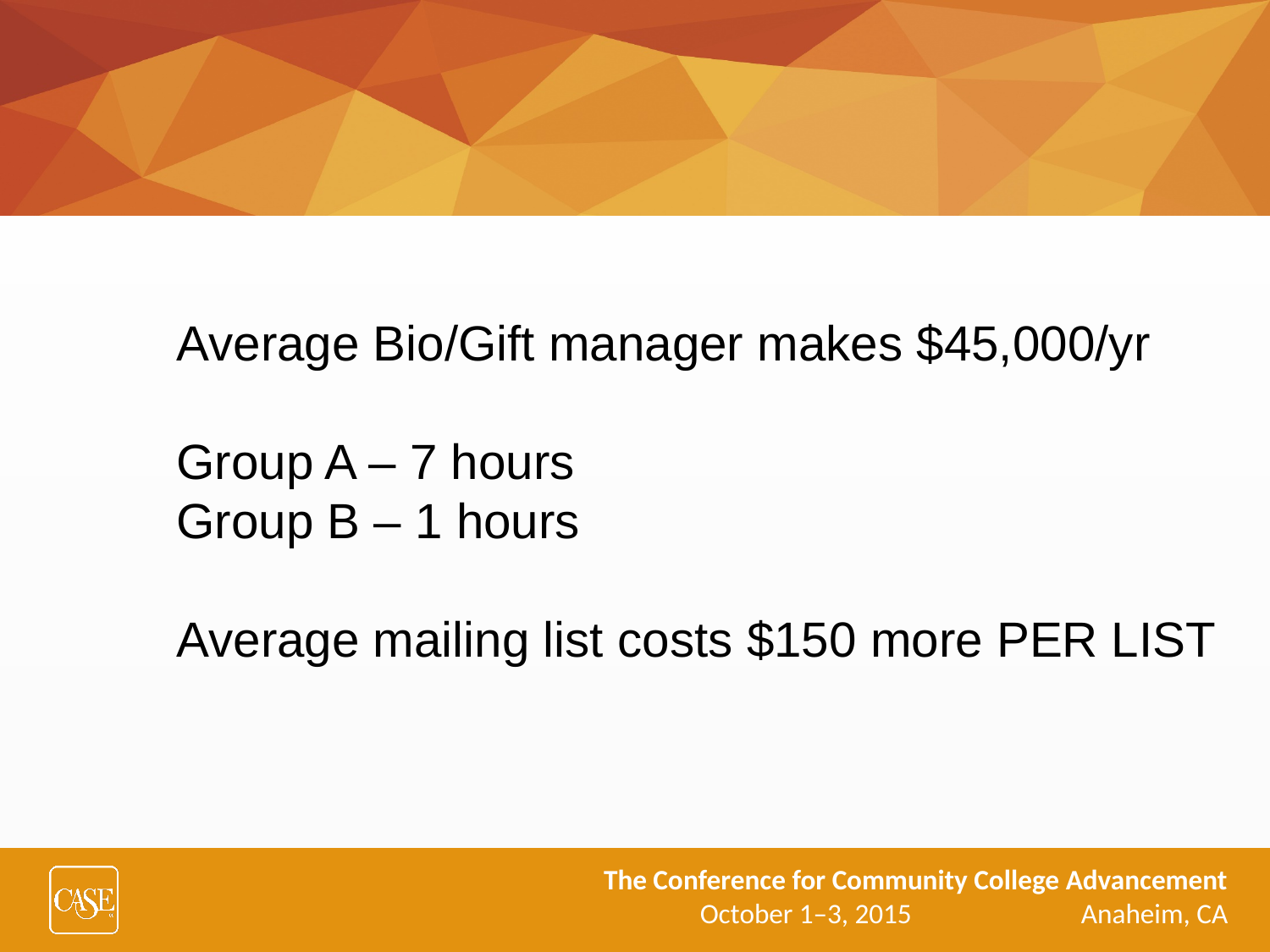

Average Bio/Gift manager makes $45,000/yr

Group A – 7 hours
Group B – 1 hours

Average mailing list costs $150 more PER LIST